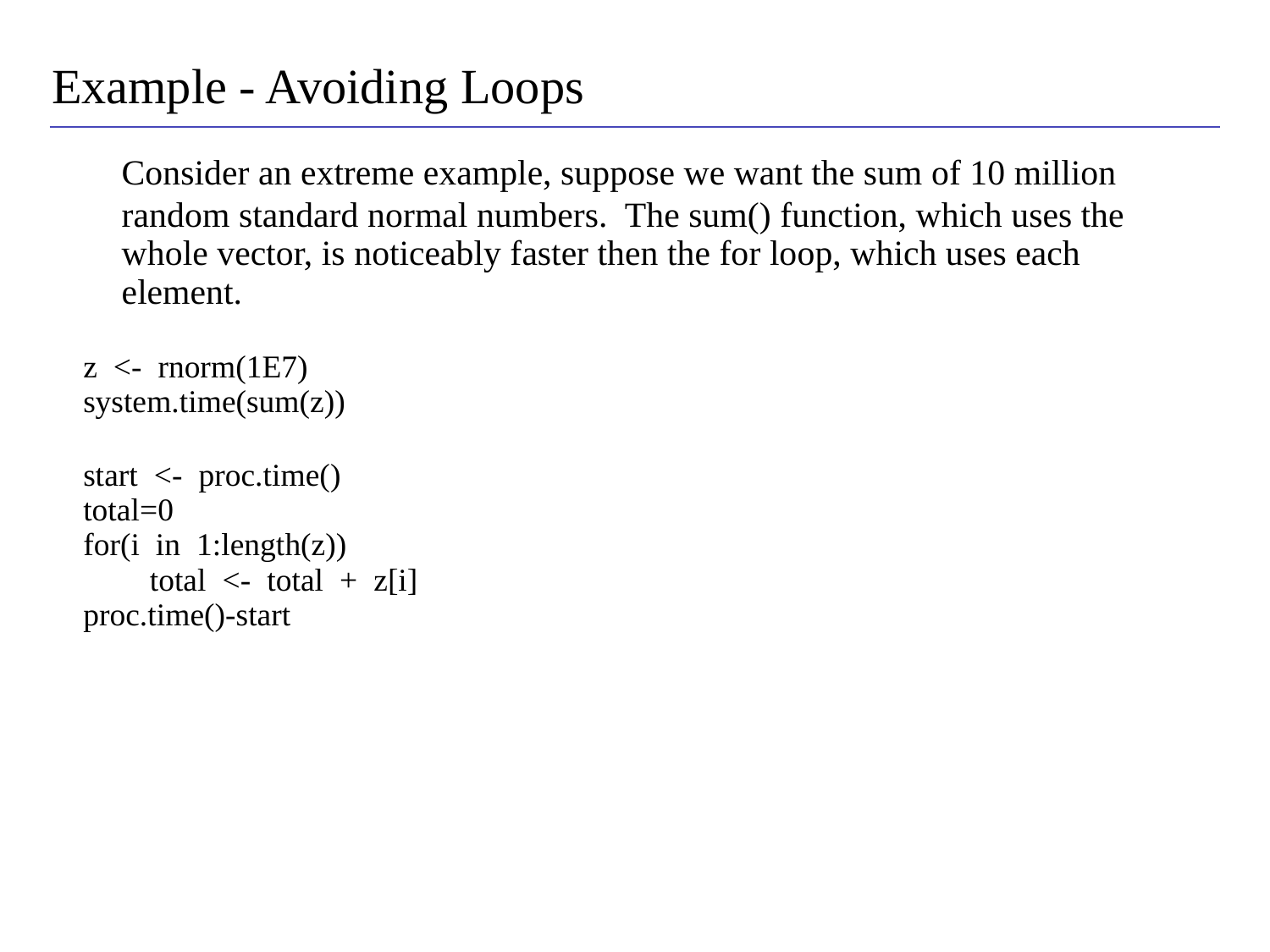

Example - Avoiding Loops

		Consider an extreme example, suppose we want the sum of 10 million
		random standard normal numbers.  The sum() function, which uses the
		whole vector, is noticeably faster then the for loop, which uses each
		element.

	z  <-  rnorm(1E7)
	system.time(sum(z))

	start  <-  proc.time()
	total=0
	for(i  in  1:length(z))
			total  <-  total  +  z[i]
	proc.time()-start